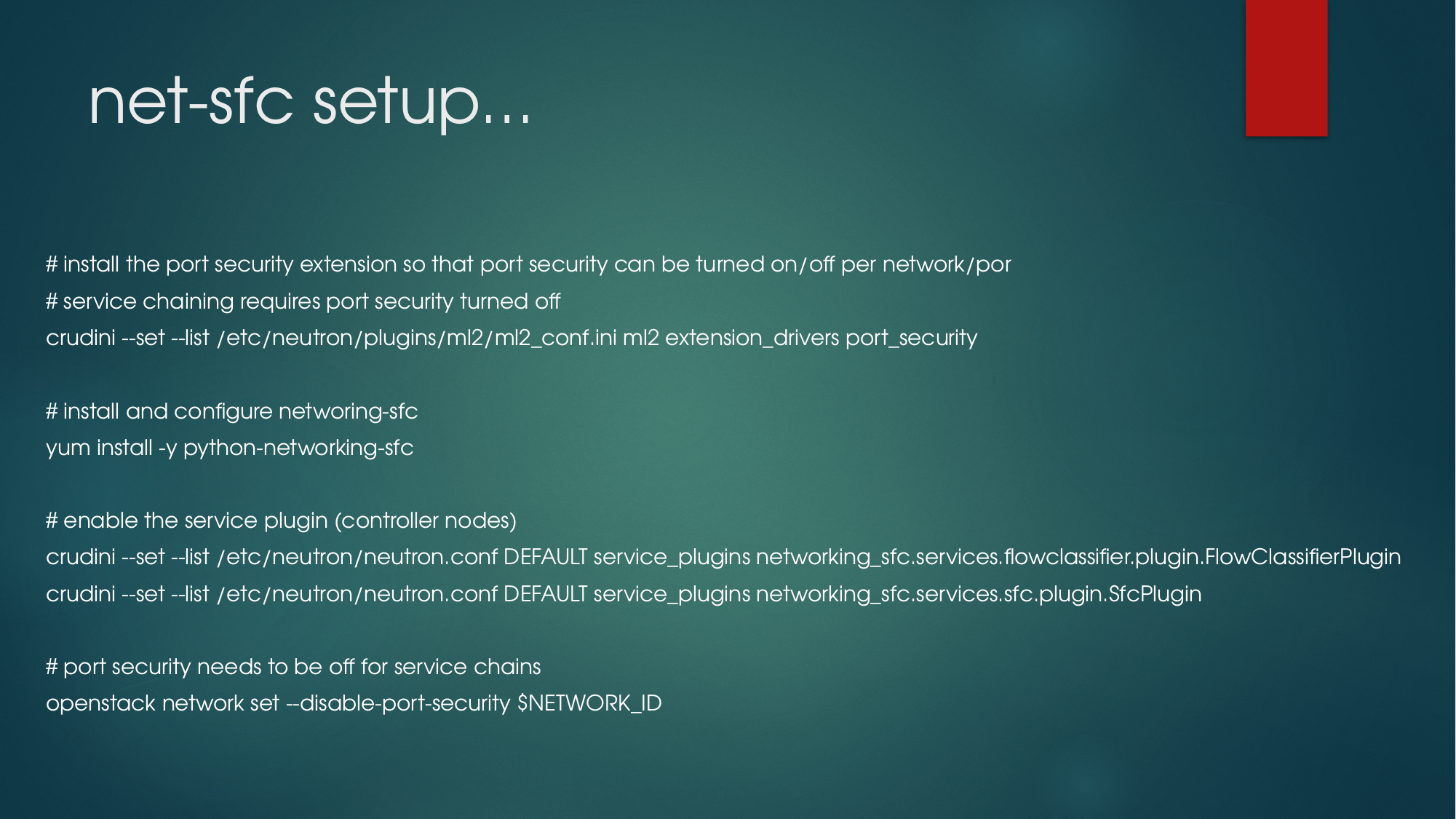

# net-sfc setup…
# install the port security extension so that port security can be turned on/off per network/por
# service chaining requires port security turned off
crudini --set --list /etc/neutron/plugins/ml2/ml2_conf.ini ml2 extension_drivers port_security

# install and configure networing-sfc
yum install -y python-networking-sfc

# enable the service plugin (controller nodes)
crudini --set --list /etc/neutron/neutron.conf DEFAULT service_plugins networking_sfc.services.flowclassifier.plugin.FlowClassifierPlugin
crudini --set --list /etc/neutron/neutron.conf DEFAULT service_plugins networking_sfc.services.sfc.plugin.SfcPlugin

# port security needs to be off for service chains
openstack network set --disable-port-security $NETWORK_ID